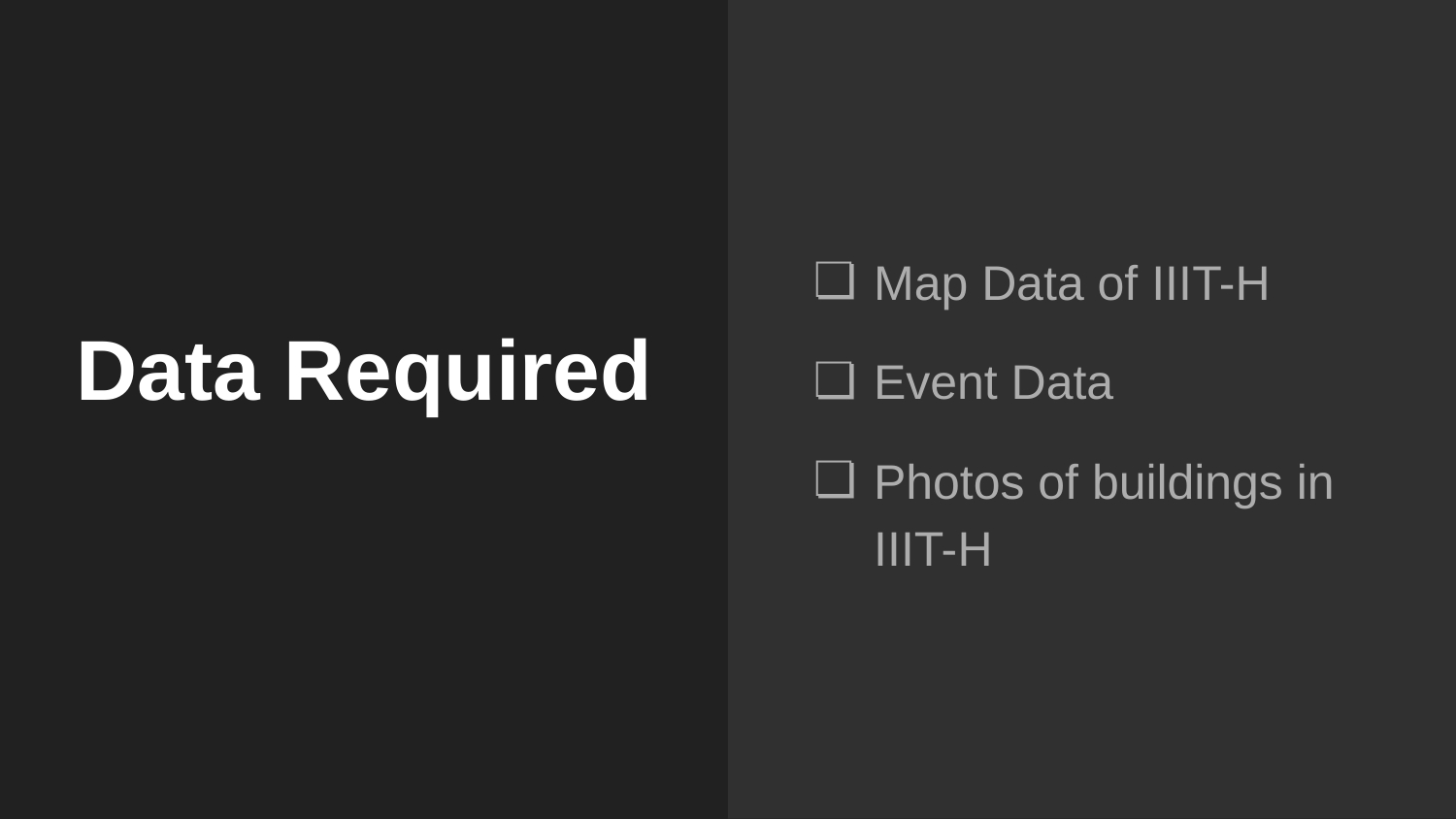

Map Data of IIIT-H
Event Data
Photos of buildings in IIIT-H
# Data Required